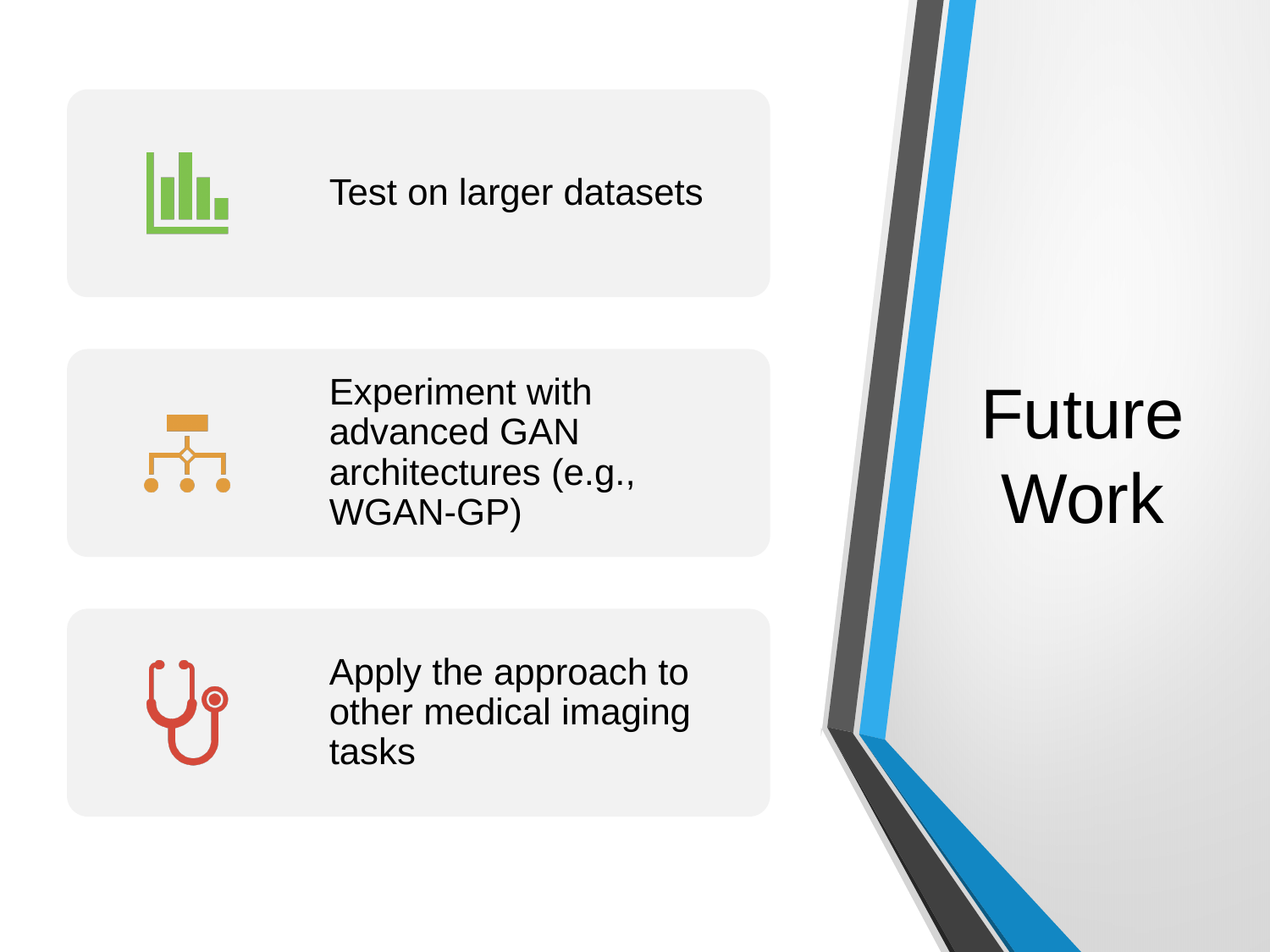

Test on larger datasets
Experiment with advanced GAN architectures (e.g., WGAN-GP)
Apply the approach to other medical imaging tasks
# Future Work